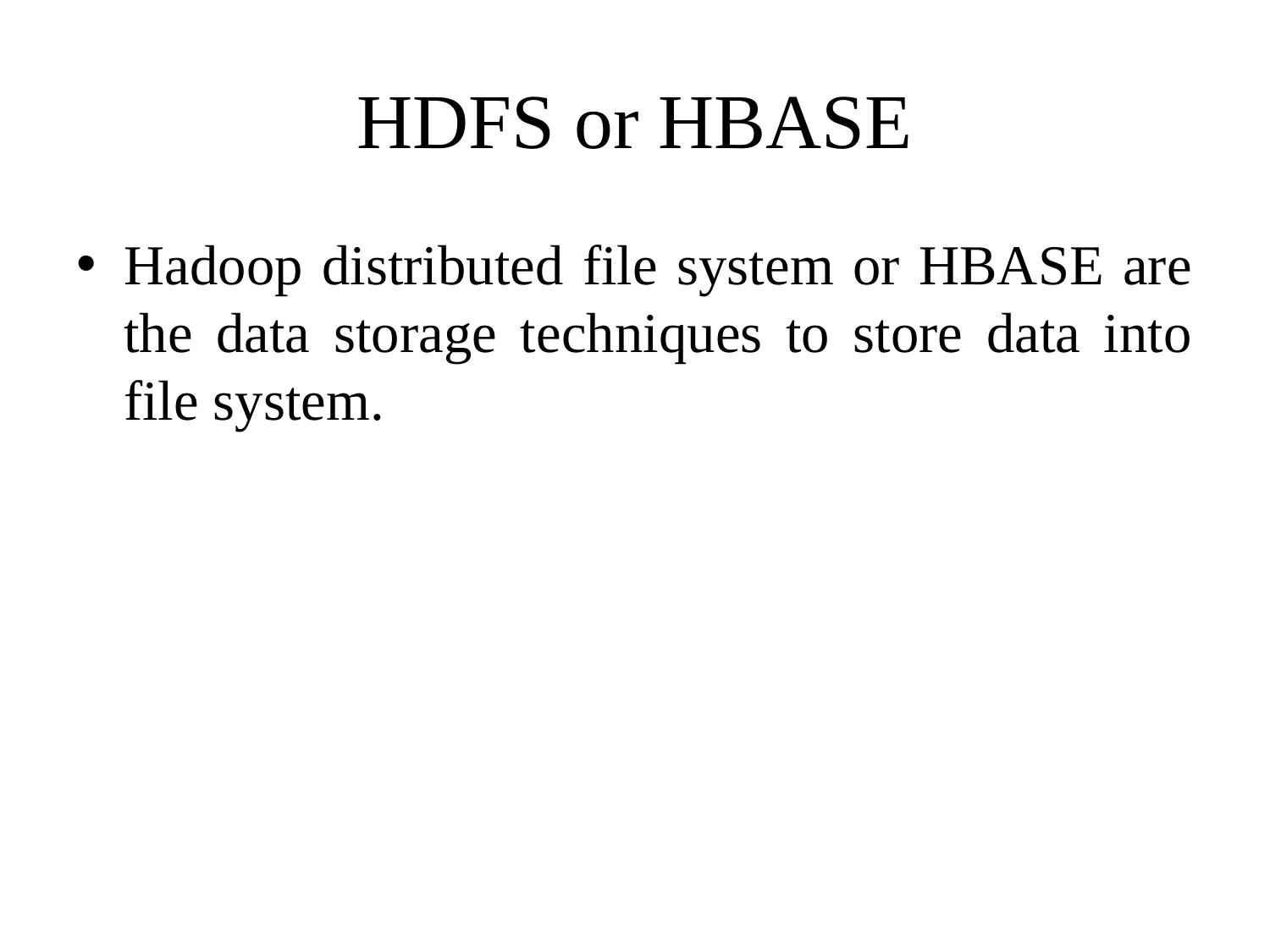

# HDFS or HBASE
Hadoop distributed file system or HBASE are the data storage techniques to store data into file system.